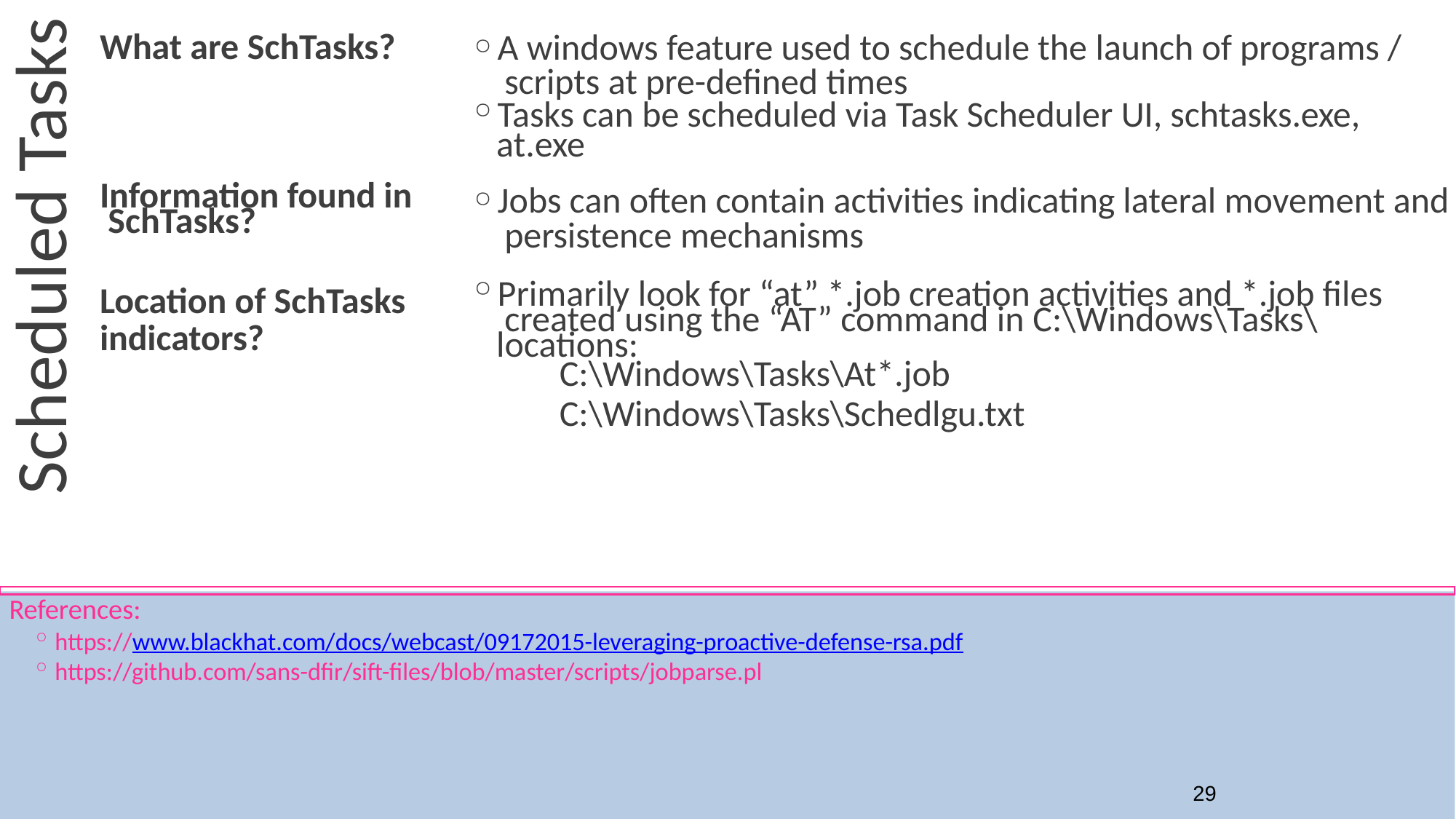

Scheduled Tasks
| What are SchTasks? | A windows feature used to schedule the launch of programs / scripts at pre-defined times Tasks can be scheduled via Task Scheduler UI, schtasks.exe, at.exe |
| --- | --- |
| Information found in SchTasks? | Jobs can often contain activities indicating lateral movement and persistence mechanisms |
| Location of SchTasks indicators? | Primarily look for “at” \*.job creation activities and \*.job files created using the “AT” command in C:\Windows\Tasks\ locations: C:\Windows\Tasks\At\*.job C:\Windows\Tasks\Schedlgu.txt |
References:
https://www.blackhat.com/docs/webcast/09172015-leveraging-proactive-defense-rsa.pdf
https://github.com/sans-dfir/sift-files/blob/master/scripts/jobparse.pl
29